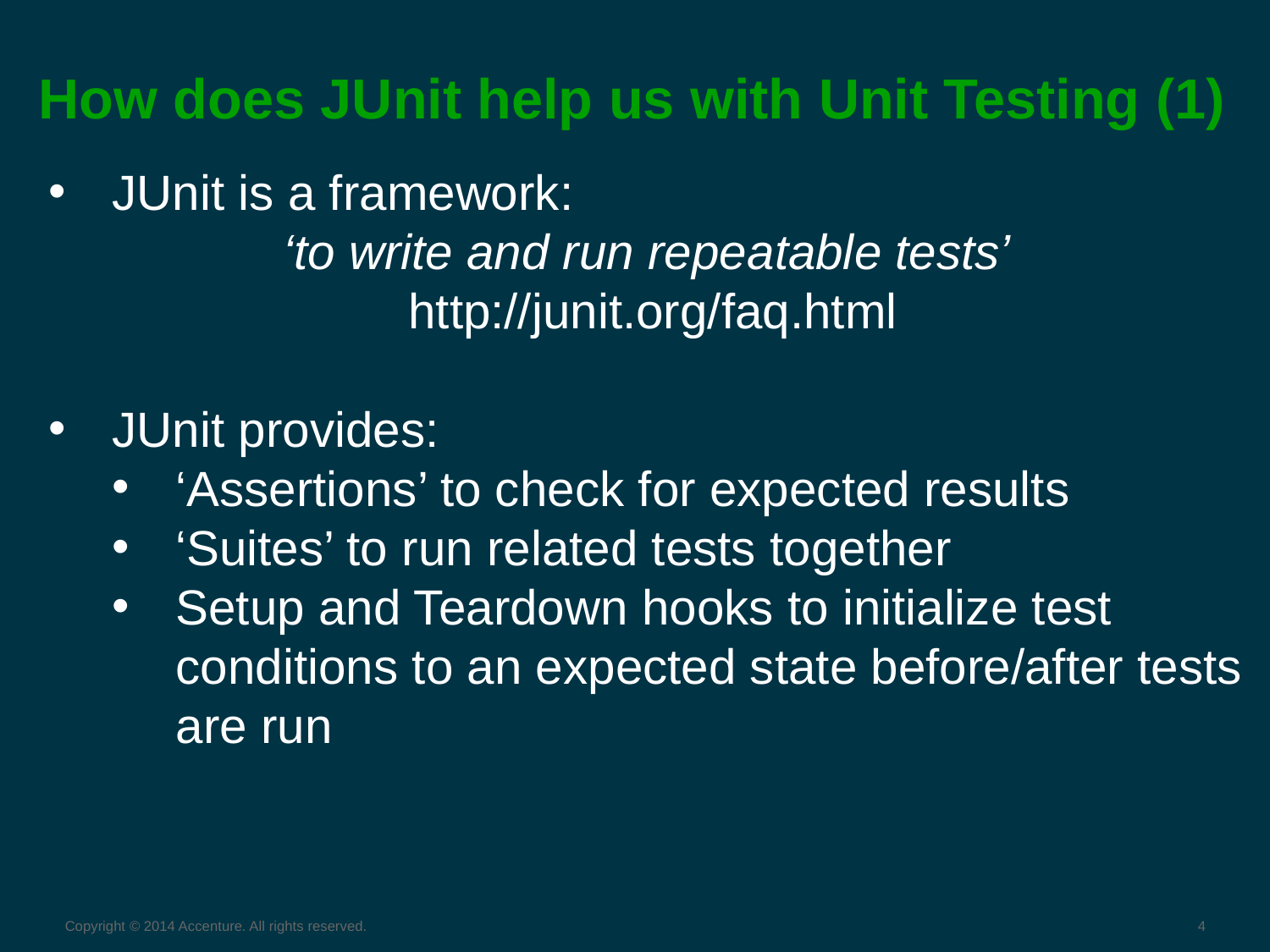

# How does JUnit help us with Unit Testing (1)
JUnit is a framework:
‘to write and run repeatable tests’
http://junit.org/faq.html

JUnit provides:
‘Assertions’ to check for expected results
‘Suites’ to run related tests together
Setup and Teardown hooks to initialize test
conditions to an expected state before/after tests
are run